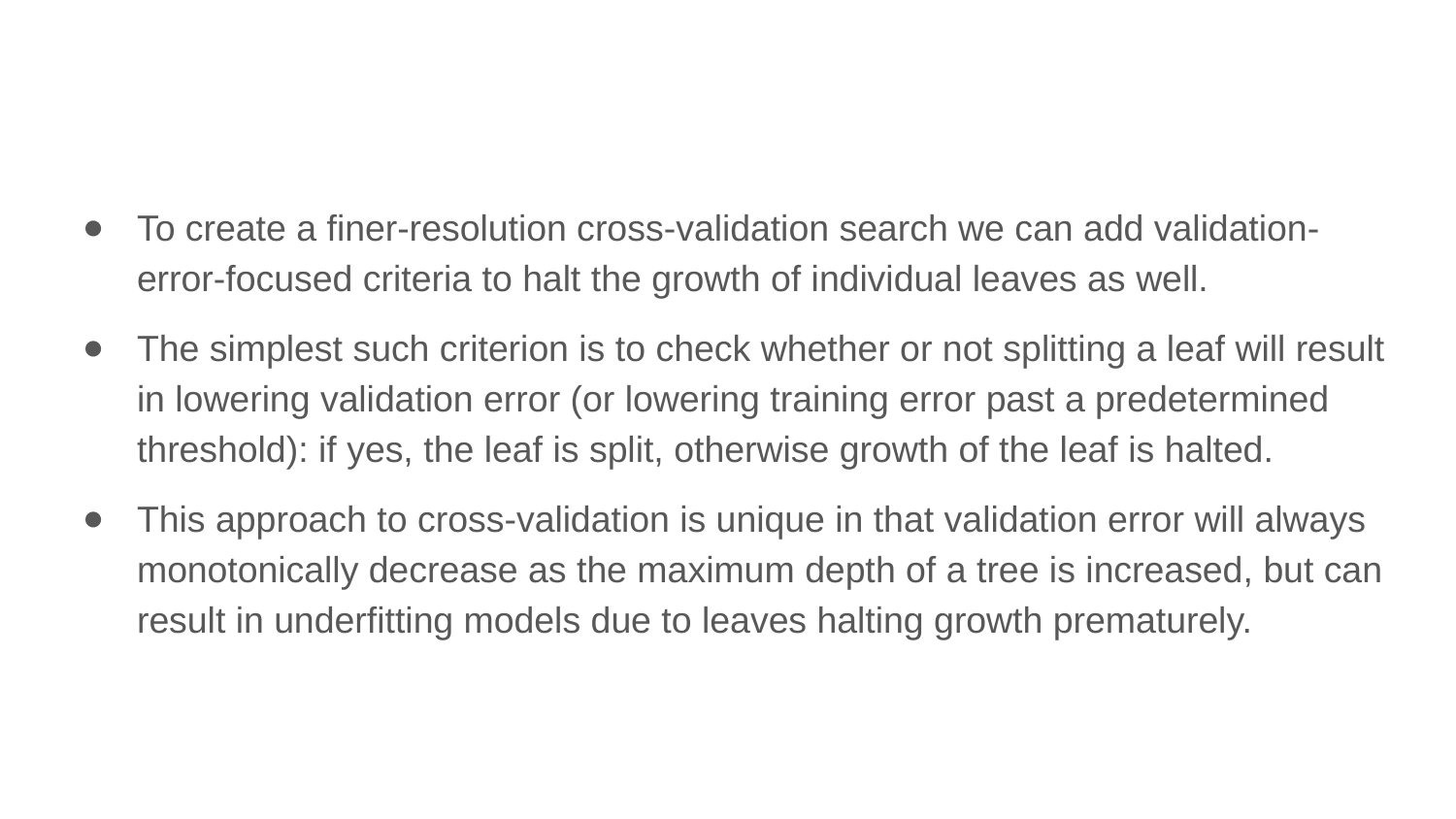

To create a finer-resolution cross-validation search we can add validation-error-focused criteria to halt the growth of individual leaves as well.
The simplest such criterion is to check whether or not splitting a leaf will result in lowering validation error (or lowering training error past a predetermined threshold): if yes, the leaf is split, otherwise growth of the leaf is halted.
This approach to cross-validation is unique in that validation error will always monotonically decrease as the maximum depth of a tree is increased, but can result in underfitting models due to leaves halting growth prematurely.